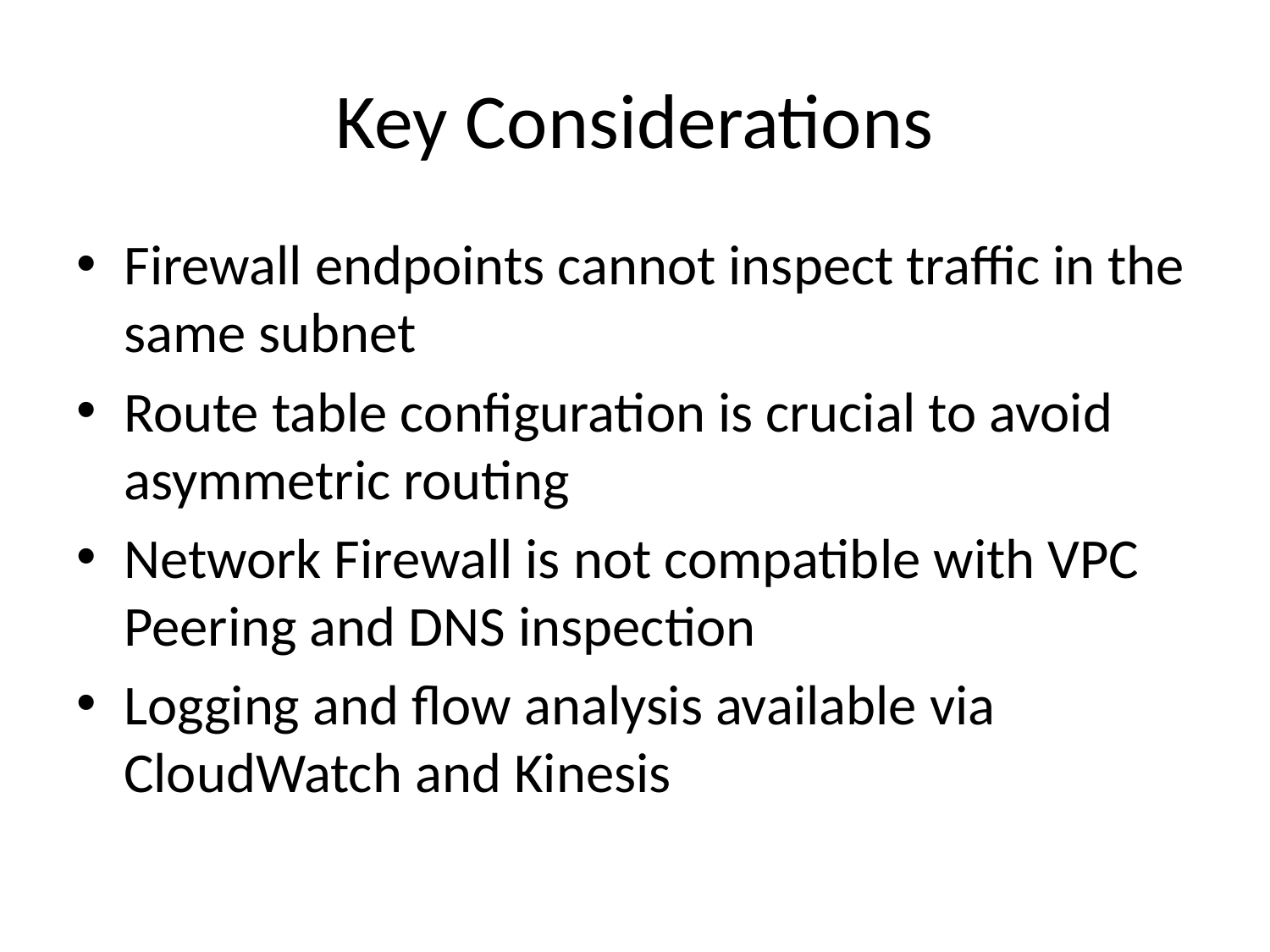

# Key Considerations
Firewall endpoints cannot inspect traffic in the same subnet
Route table configuration is crucial to avoid asymmetric routing
Network Firewall is not compatible with VPC Peering and DNS inspection
Logging and flow analysis available via CloudWatch and Kinesis